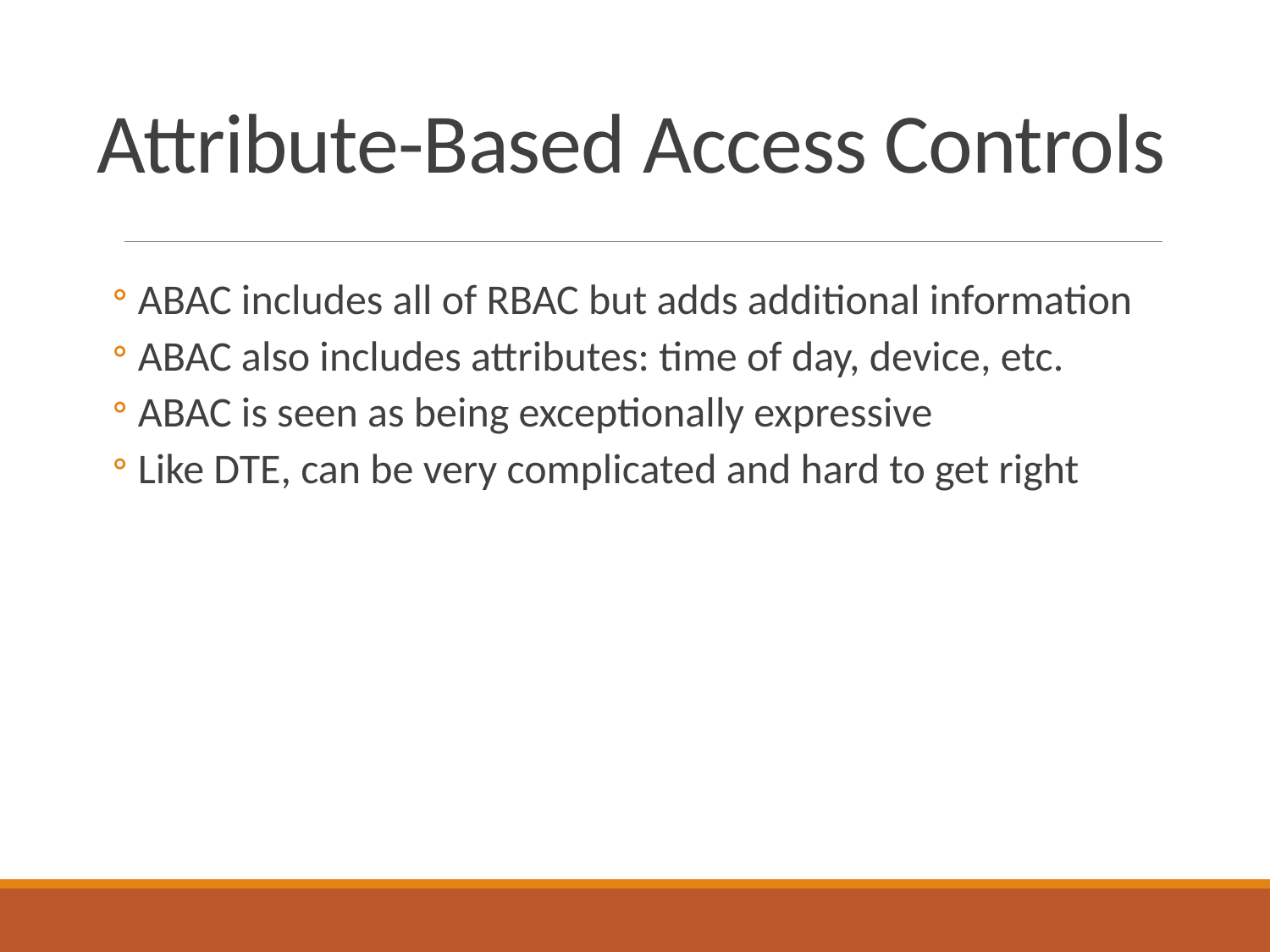

# Attribute-Based Access Controls

ABAC includes all of RBAC but adds additional information
ABAC also includes attributes: time of day, device, etc.
ABAC is seen as being exceptionally expressive
Like DTE, can be very complicated and hard to get right